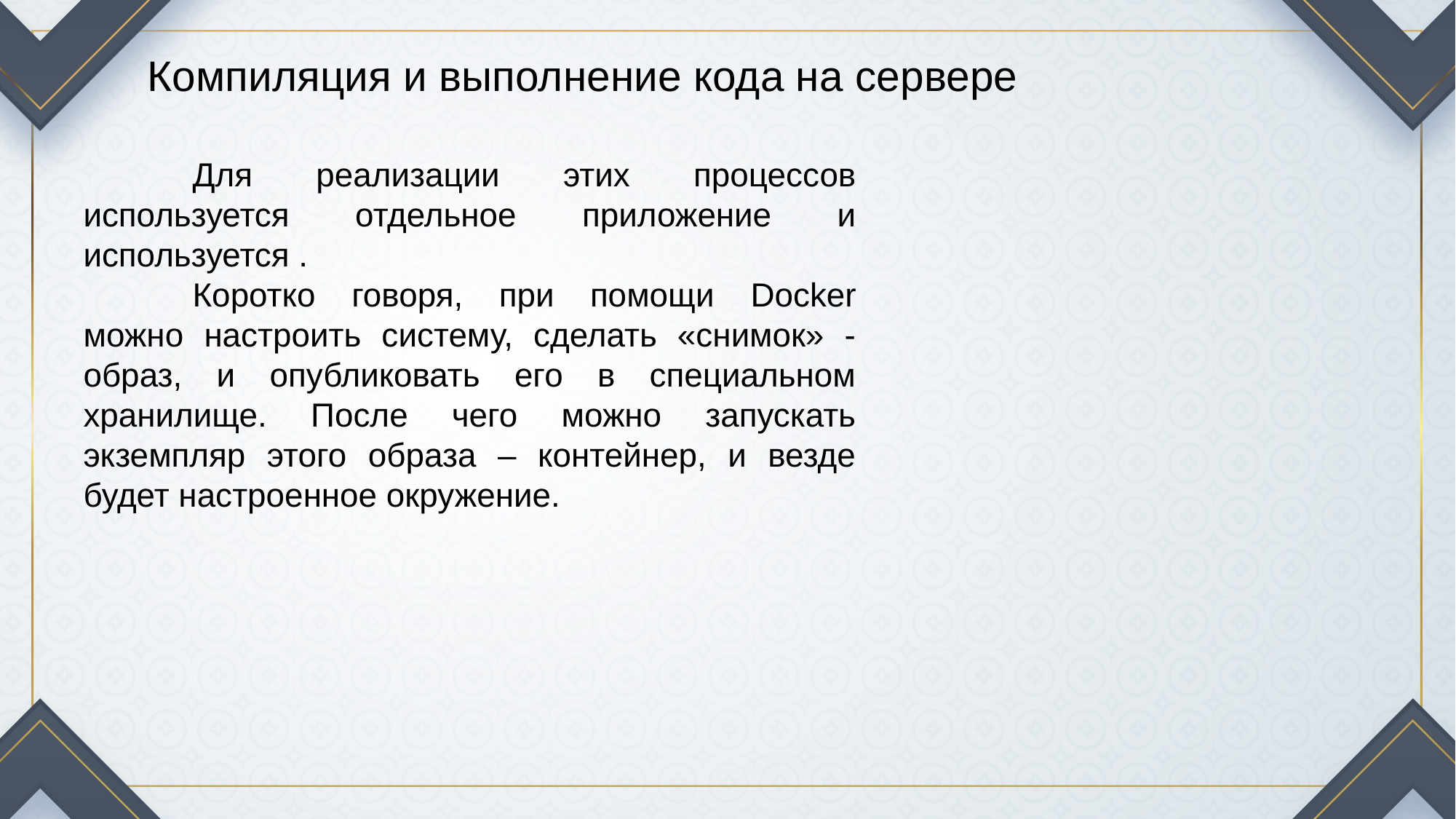

# Компиляция и выполнение кода на сервере
	Для реализации этих процессов используется отдельное приложение и используется .
	Коротко говоря, при помощи Docker можно настроить систему, сделать «снимок» - образ, и опубликовать его в специальном хранилище. После чего можно запускать экземпляр этого образа – контейнер, и везде будет настроенное окружение.